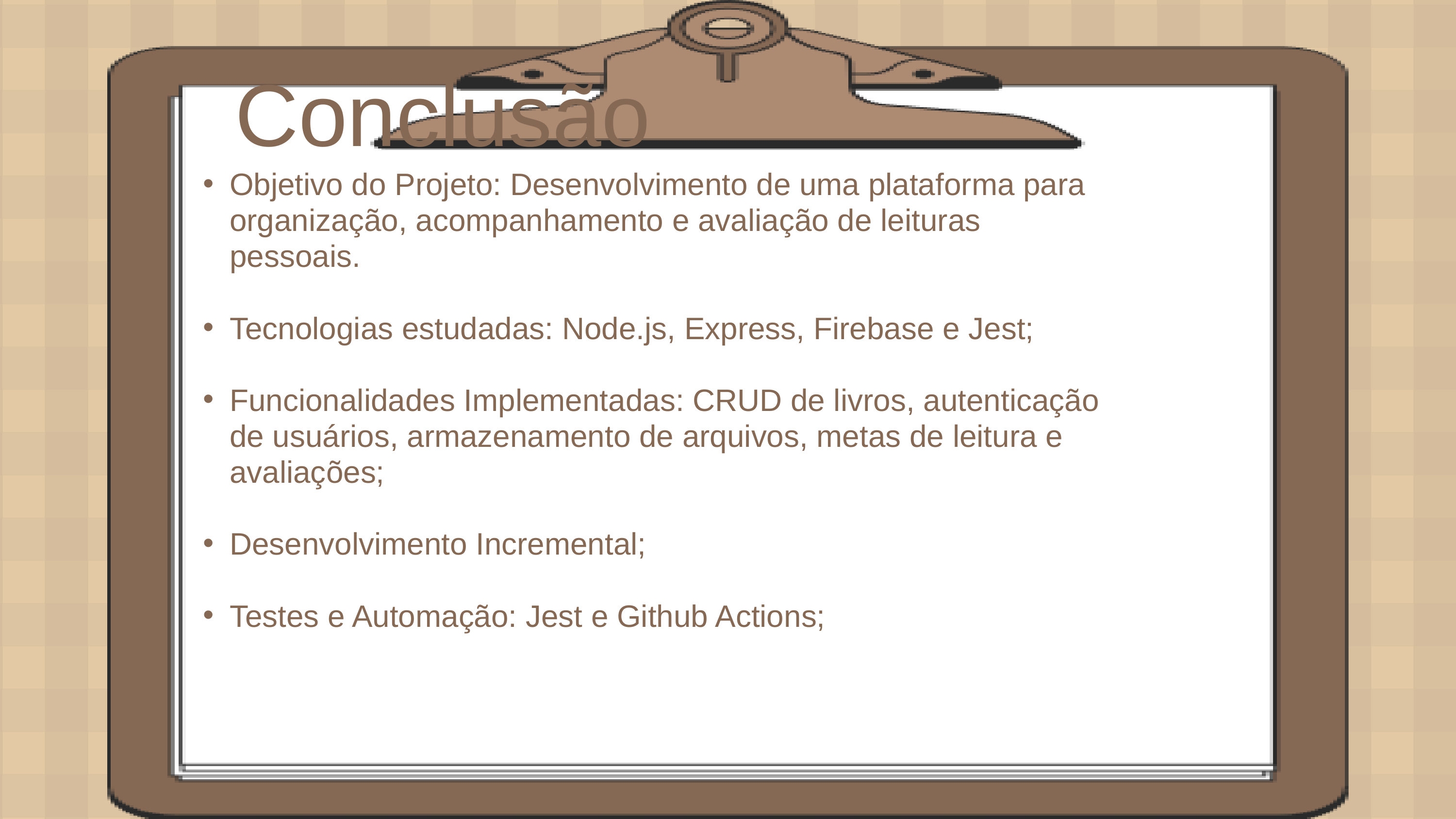

Conclusão
Objetivo do Projeto: Desenvolvimento de uma plataforma para organização, acompanhamento e avaliação de leituras pessoais.

Tecnologias estudadas: Node.js, Express, Firebase e Jest;

Funcionalidades Implementadas: CRUD de livros, autenticação de usuários, armazenamento de arquivos, metas de leitura e avaliações;

Desenvolvimento Incremental;

Testes e Automação: Jest e Github Actions;